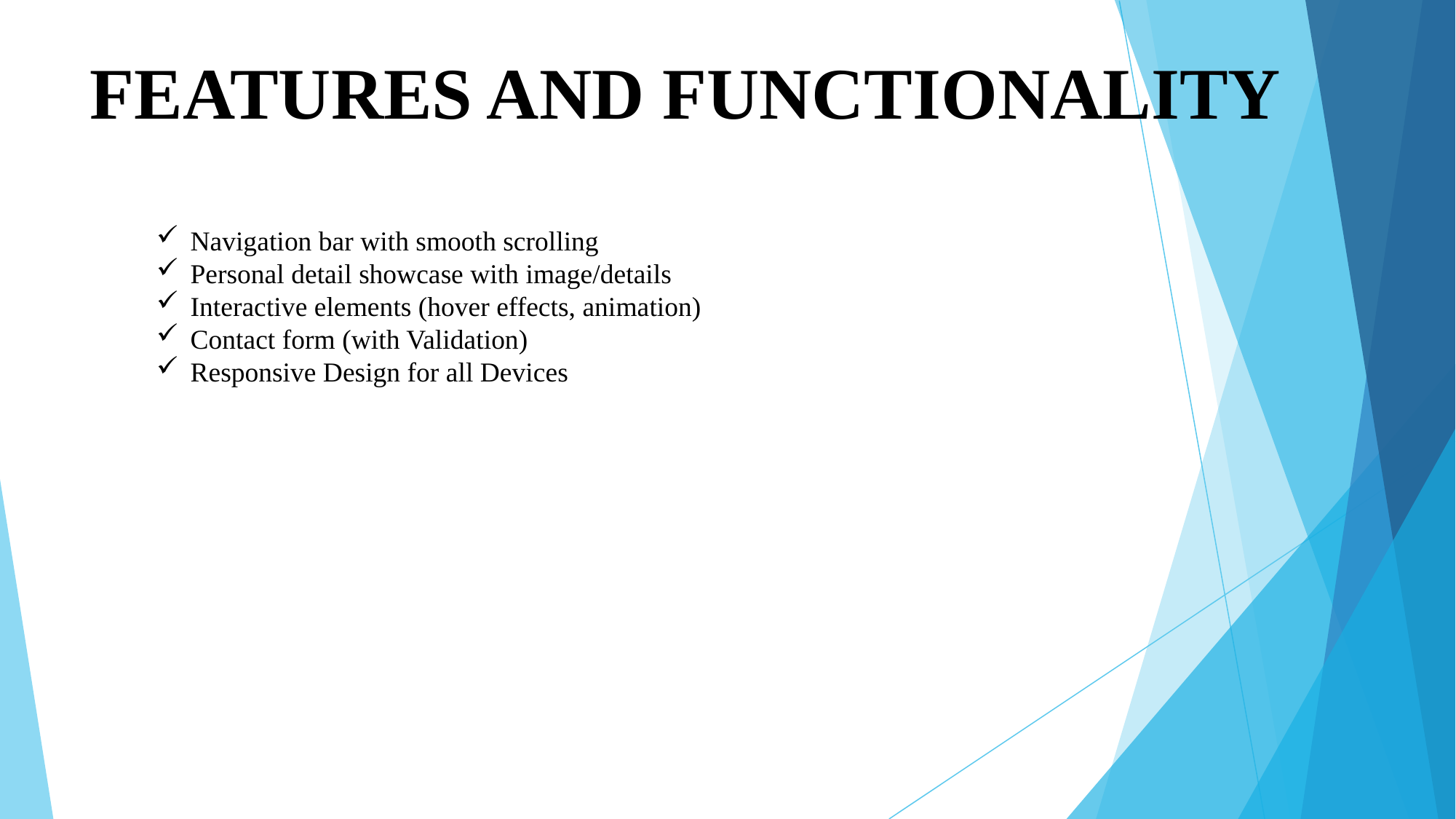

# FEATURES AND FUNCTIONALITY
Navigation bar with smooth scrolling
Personal detail showcase with image/details
Interactive elements (hover effects, animation)
Contact form (with Validation)
Responsive Design for all Devices